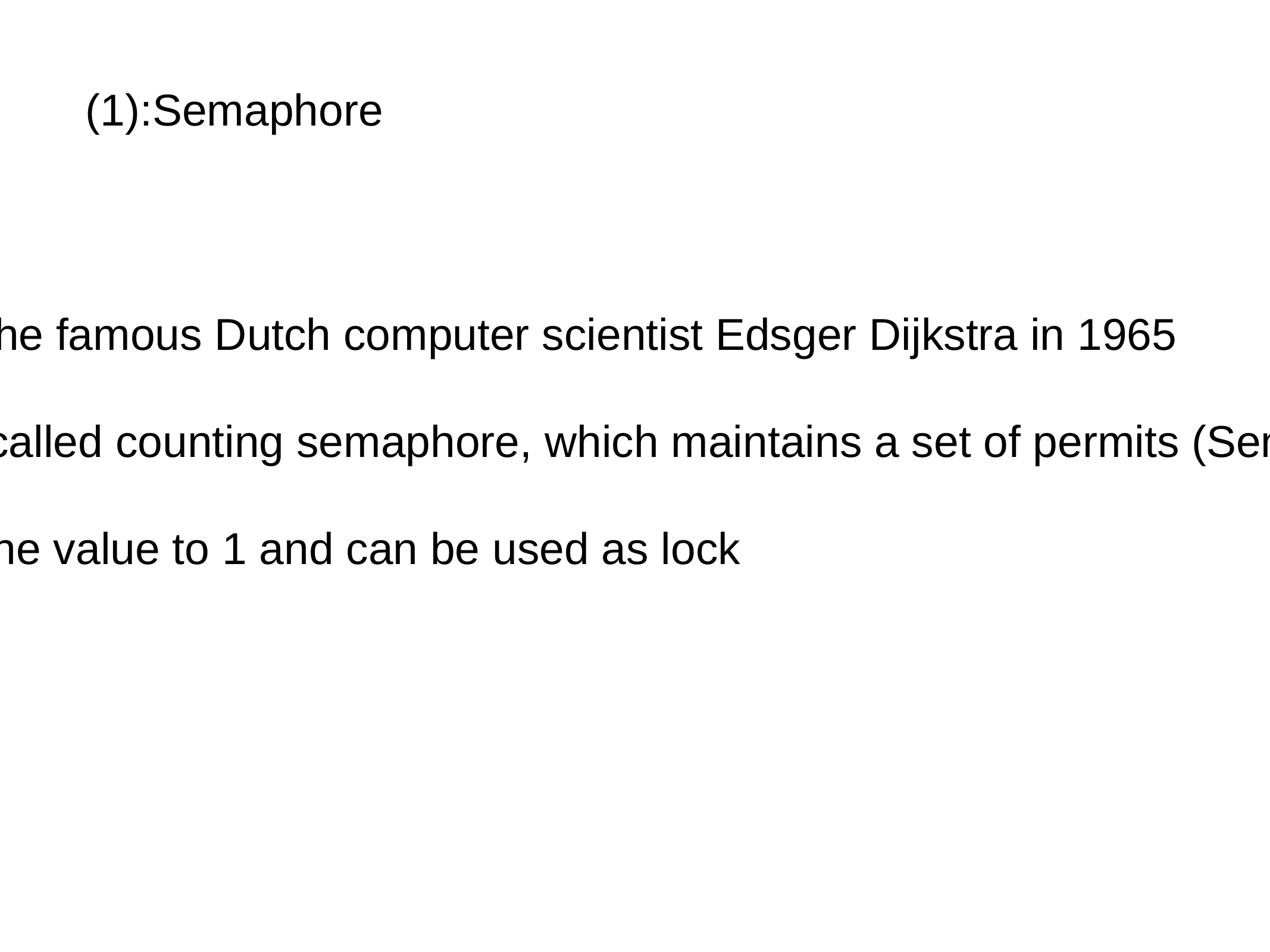

(1):Semaphore
Invented by the famous Dutch computer scientist Edsger Dijkstra in 1965

In Java, it is called counting semaphore, which maintains a set of permits (Semaphore value)

In Java, set the value to 1 and can be used as lock
		􏰀